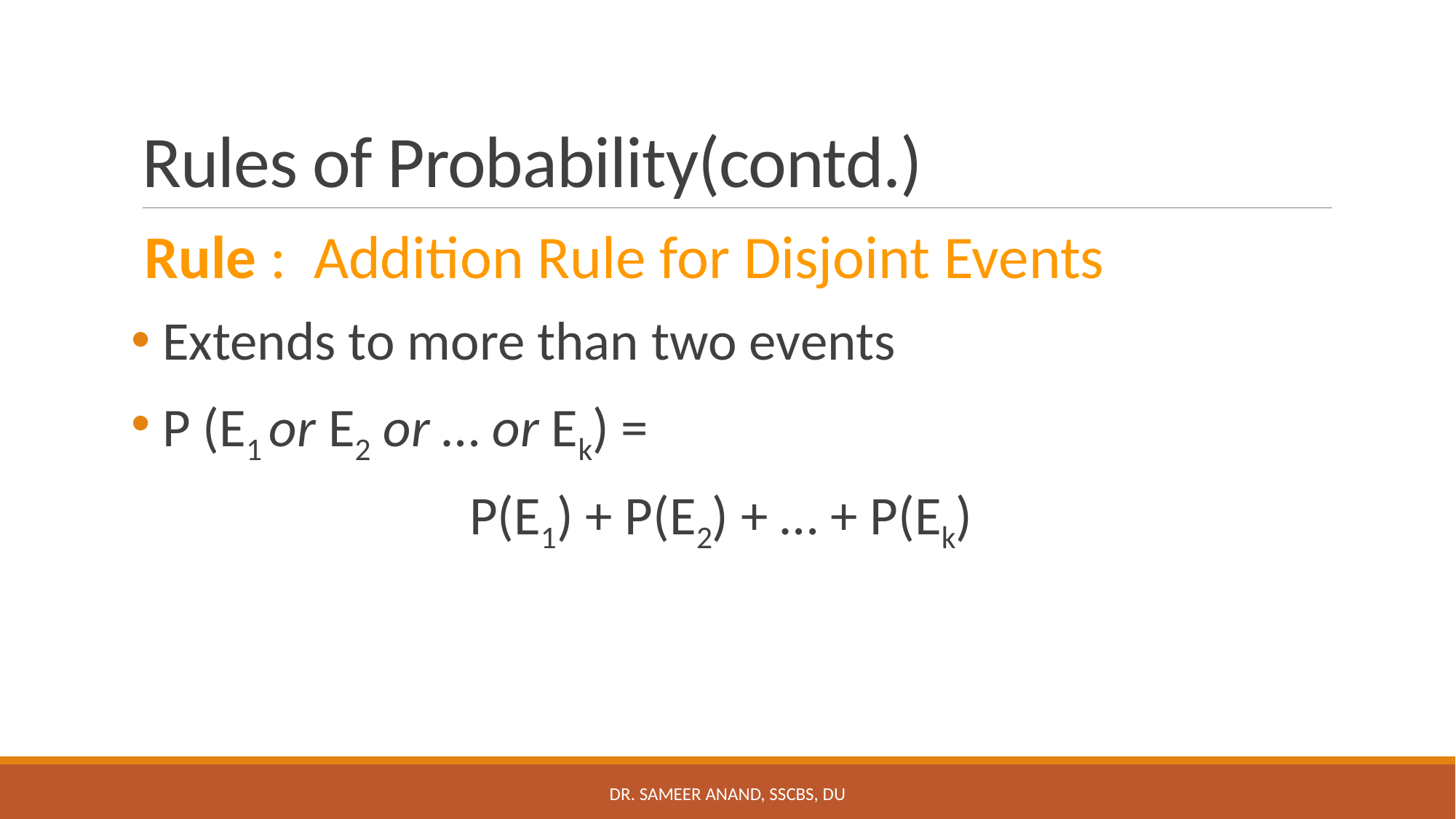

# Rules of Probability(contd.)
Rule :  Addition Rule for Disjoint Events
 Extends to more than two events
 P (E1 or E2 or … or Ek) =
			P(E1) + P(E2) + … + P(Ek)

Dr. Sameer Anand, SSCBS, DU